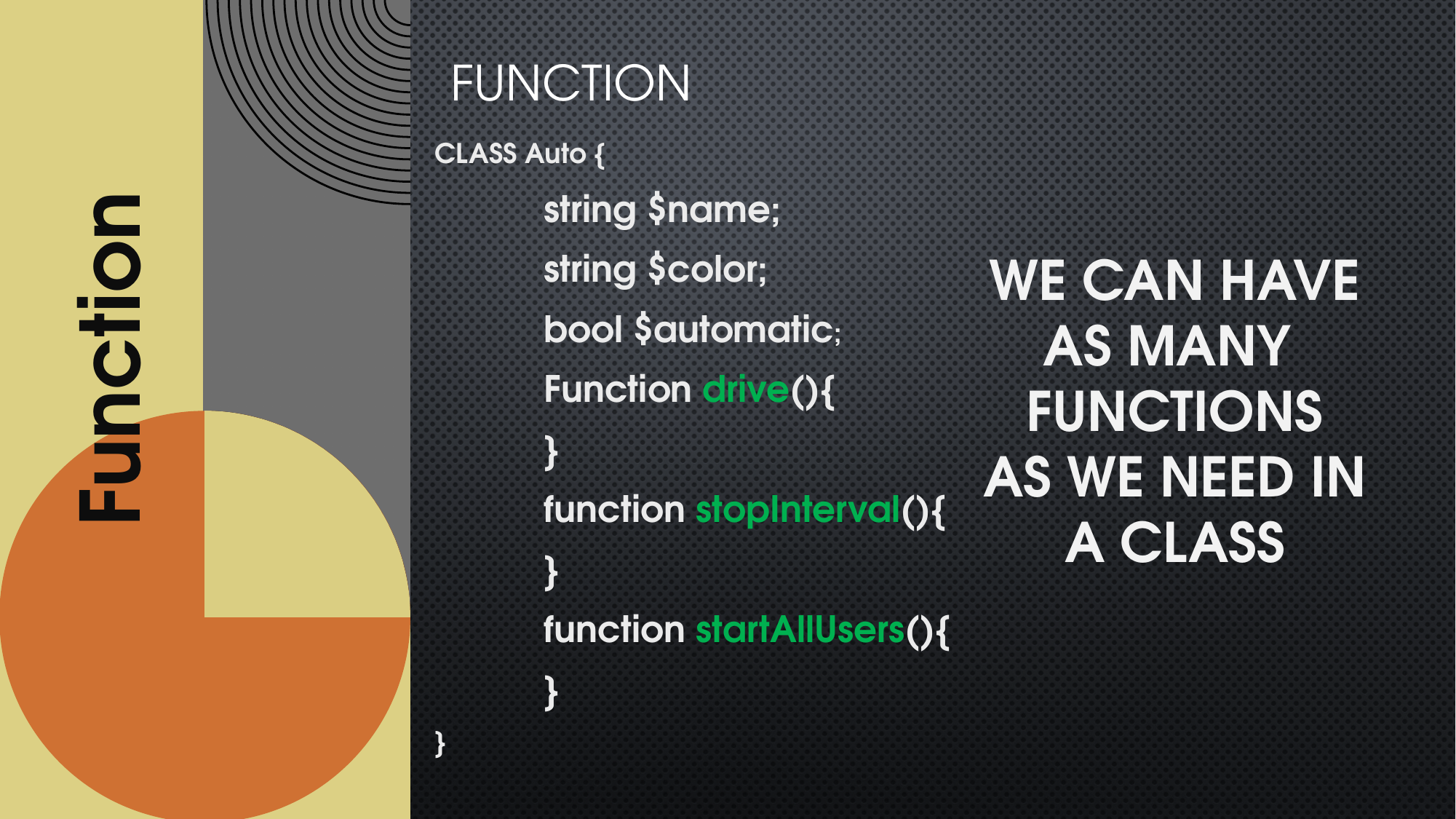

# Function
class Auto {
	string $name;
	string $color;
	bool $automatic;
	Function drive(){
	}
	function stopInterval(){
	}
	function startAllUsers(){
	}
}
We can have as many
functions
as we need in a class
Function